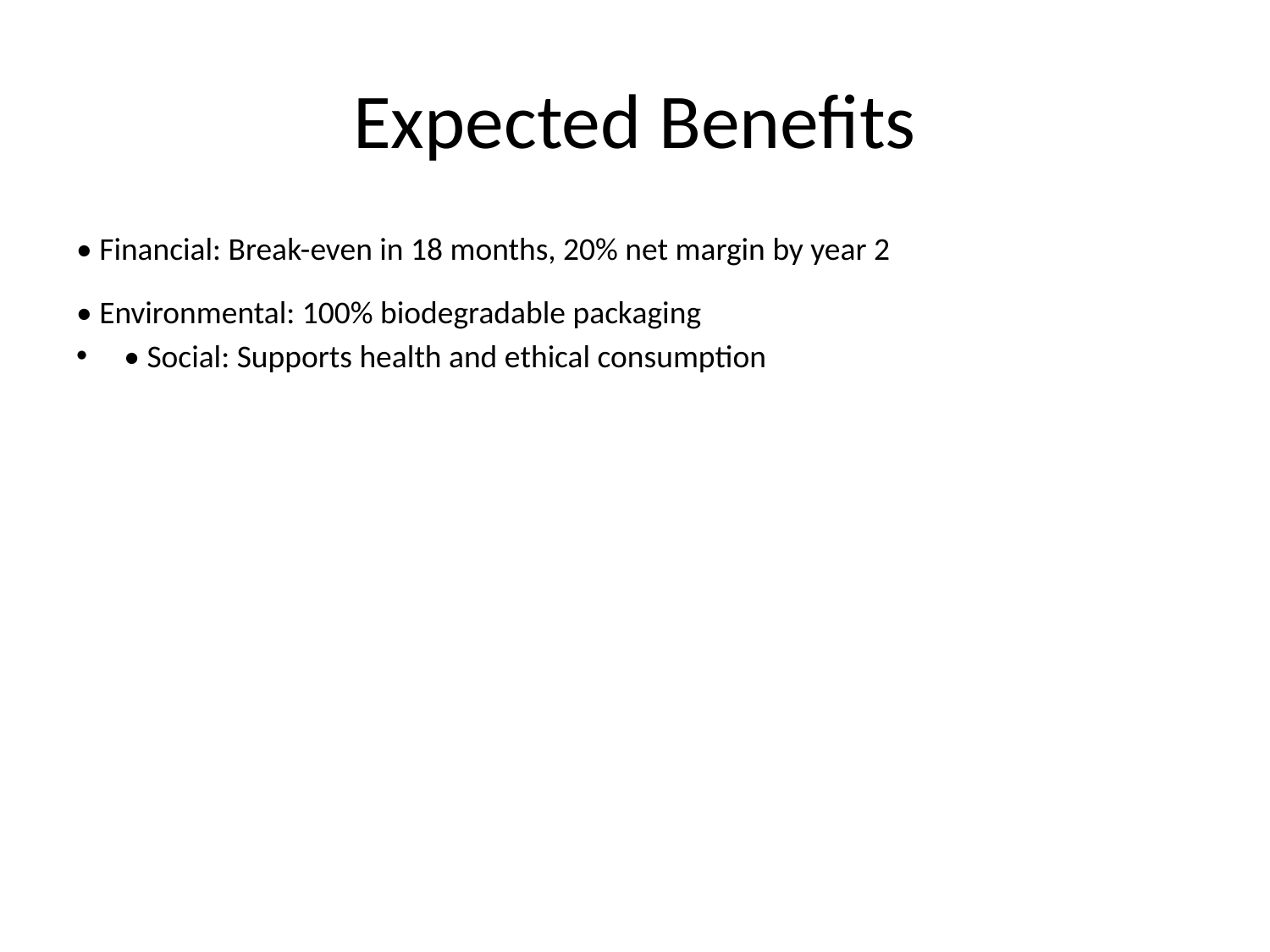

# Expected Benefits
• Financial: Break-even in 18 months, 20% net margin by year 2
• Environmental: 100% biodegradable packaging
• Social: Supports health and ethical consumption